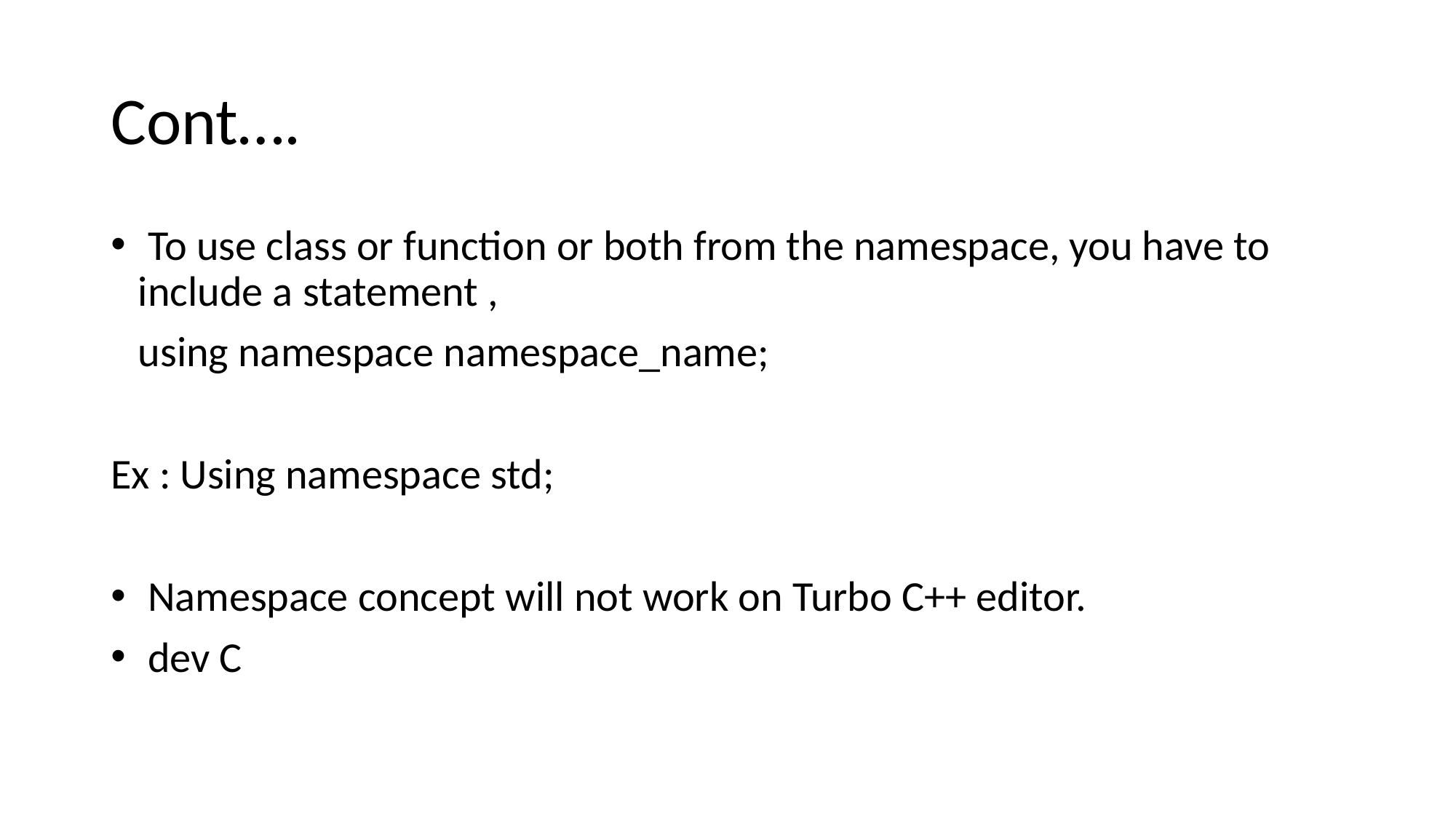

# Cont….
 To use class or function or both from the namespace, you have to include a statement ,
	using namespace namespace_name;

Ex : Using namespace std;

 Namespace concept will not work on Turbo C++ editor.
 dev C